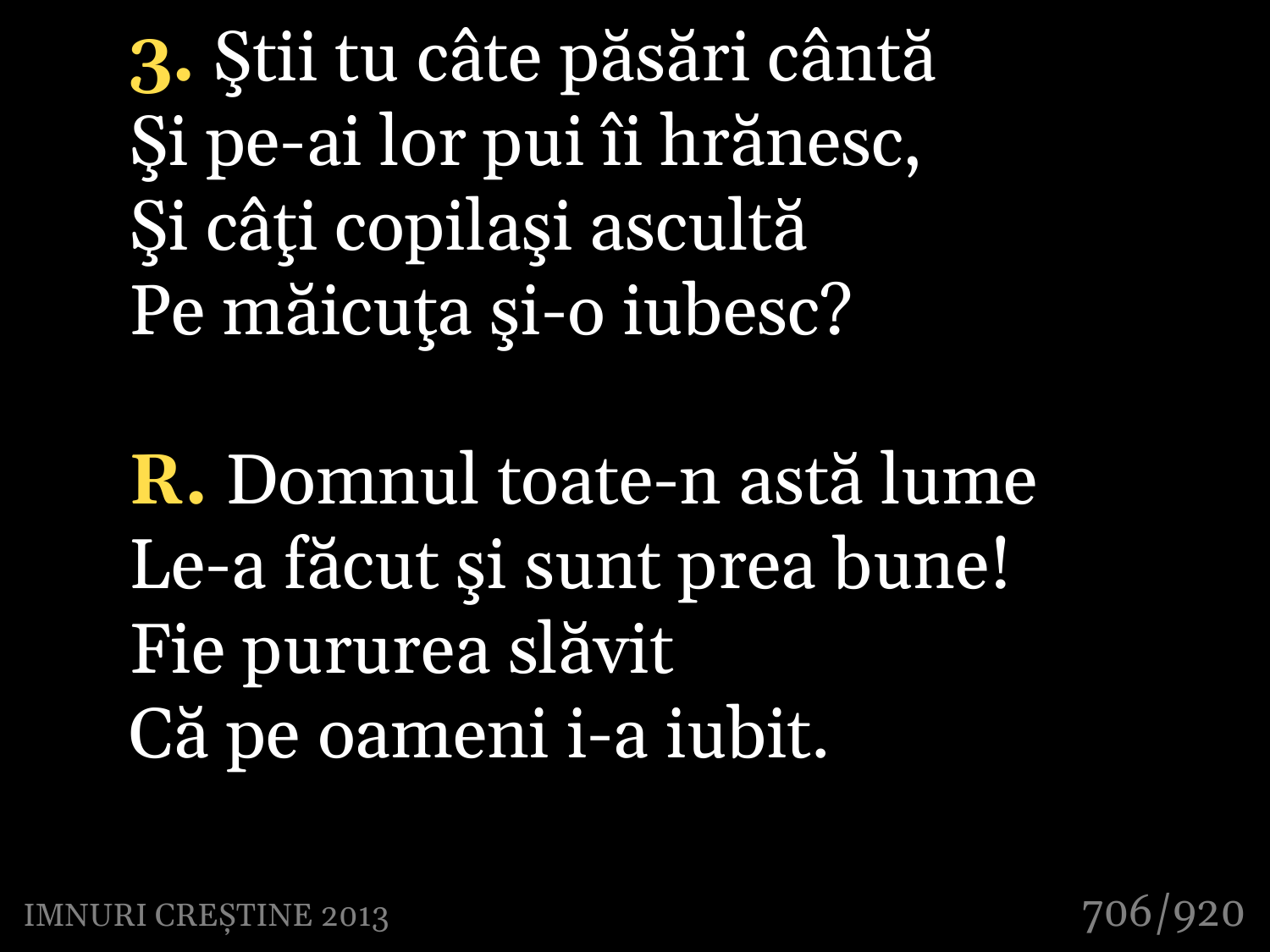

3. Ştii tu câte păsări cântă
Şi pe-ai lor pui îi hrănesc,
Şi câţi copilaşi ascultă
Pe măicuţa şi-o iubesc?

R. Domnul toate-n astă lume
Le-a făcut şi sunt prea bune!
Fie pururea slăvit
Că pe oameni i-a iubit.
706/920
IMNURI CREȘTINE 2013